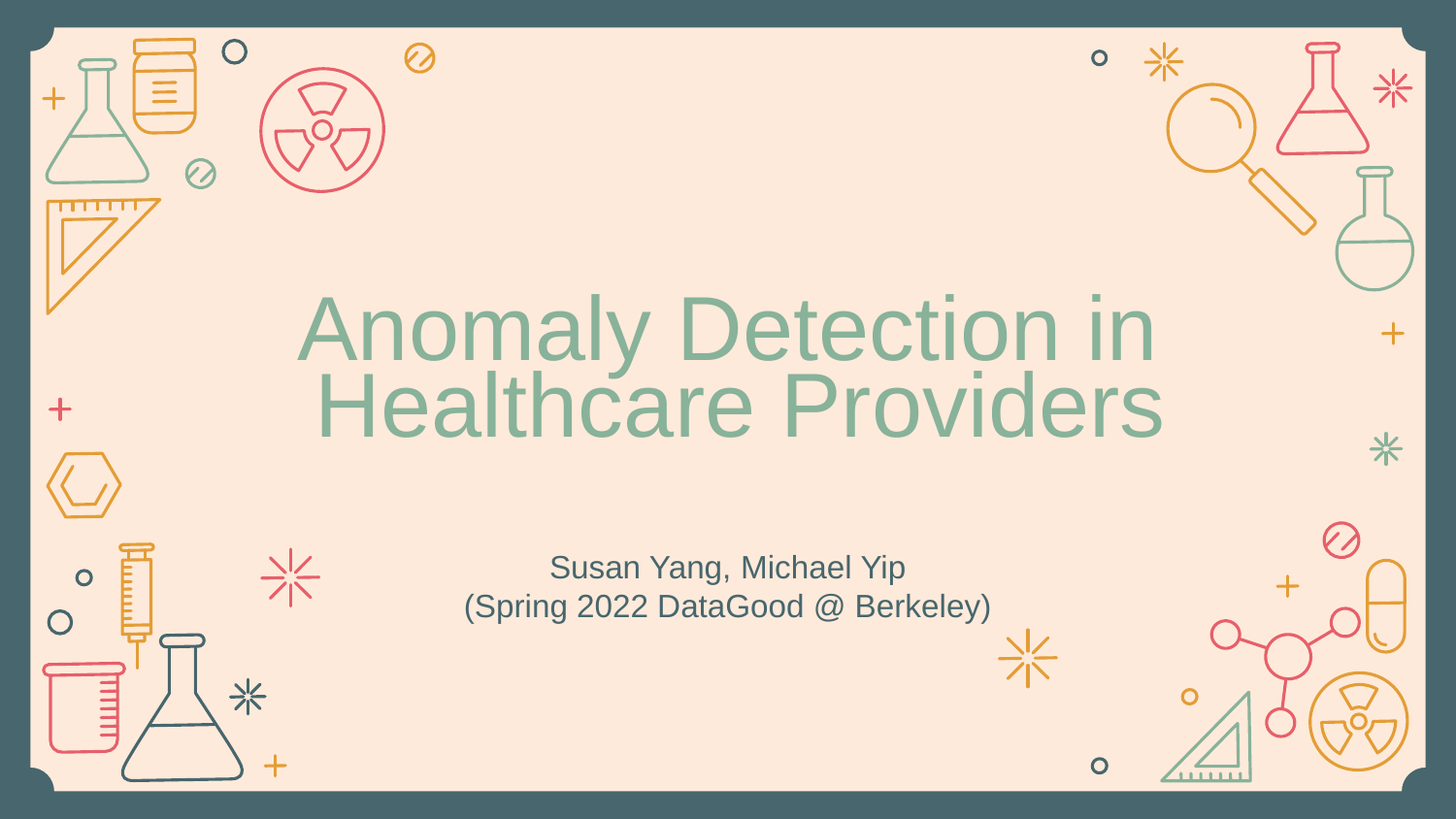

# Anomaly Detection in
 Healthcare Providers
Susan Yang, Michael Yip
(Spring 2022 DataGood @ Berkeley)